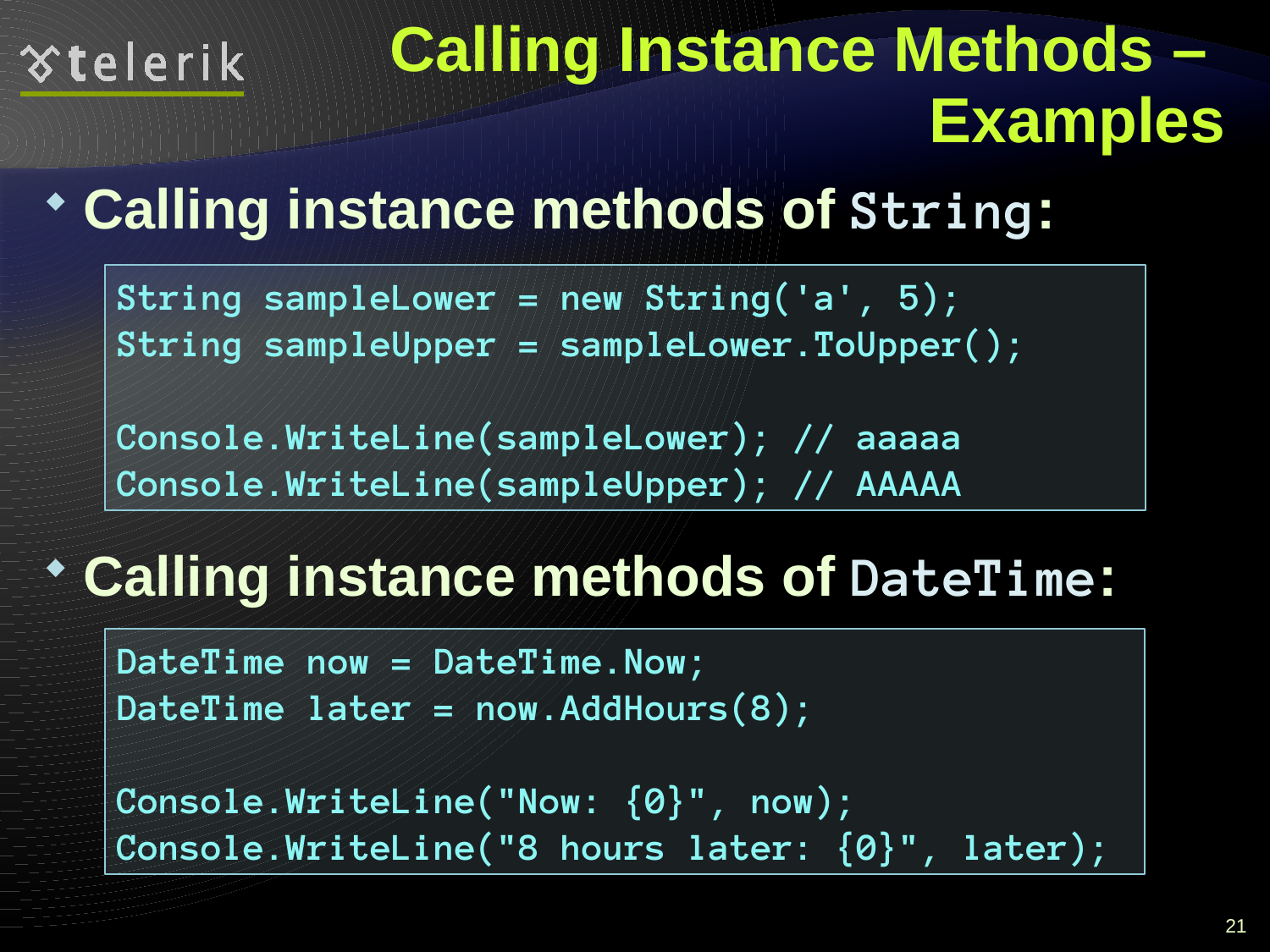

# Calling Instance Methods –  Examples
Calling instance methods of String:

Calling instance methods of DateTime:
String sampleLower = new String('a', 5);
String sampleUpper = sampleLower.ToUpper();

Console.WriteLine(sampleLower); // aaaaa
Console.WriteLine(sampleUpper); // AAAAA
DateTime now = DateTime.Now;
DateTime later = now.AddHours(8);

Console.WriteLine("Now: {0}", now);
Console.WriteLine("8 hours later: {0}", later);
21